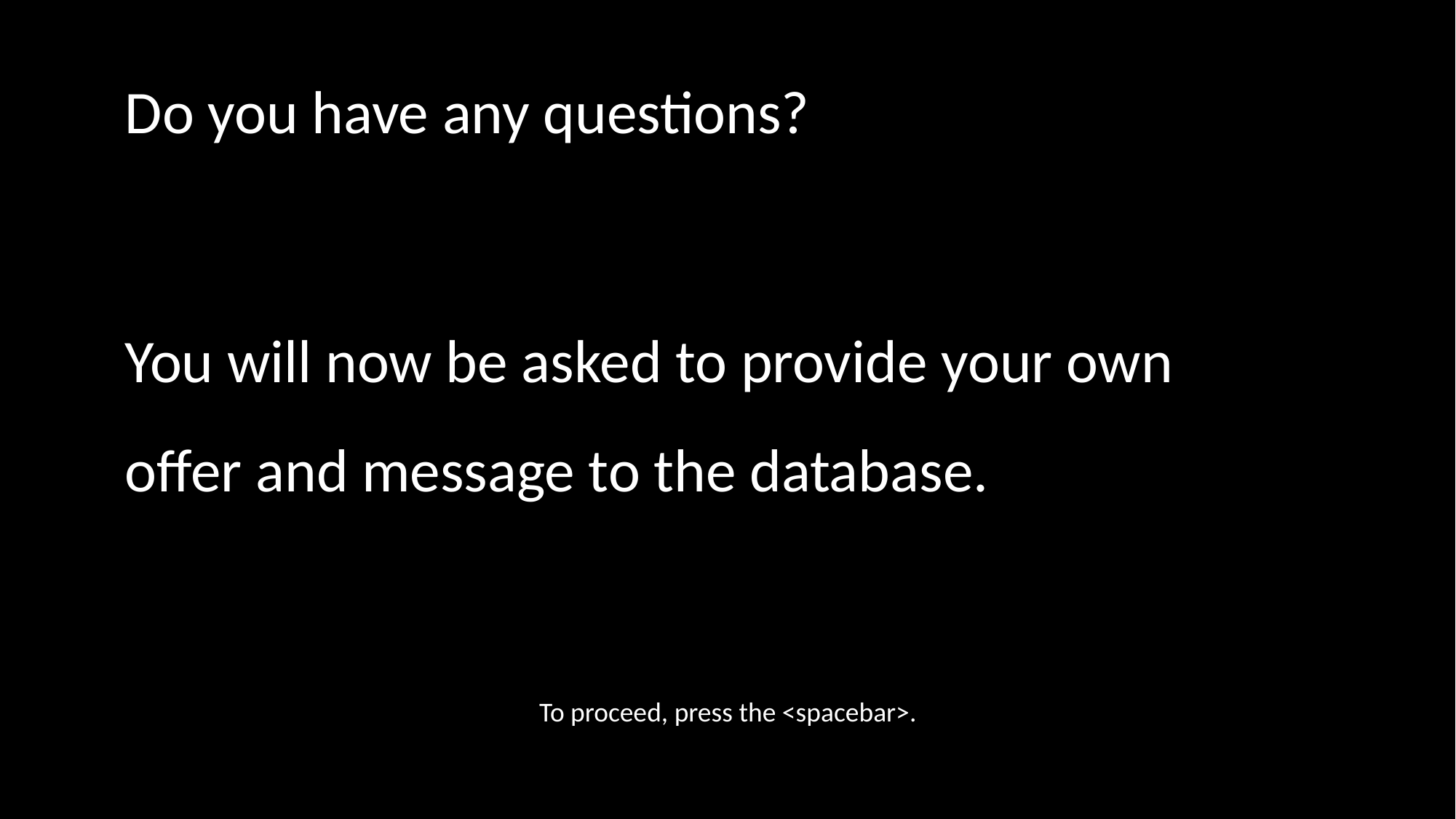

Do you have any questions?

You will now be asked to provide your own offer and message to the database.
To proceed, press the <spacebar>.